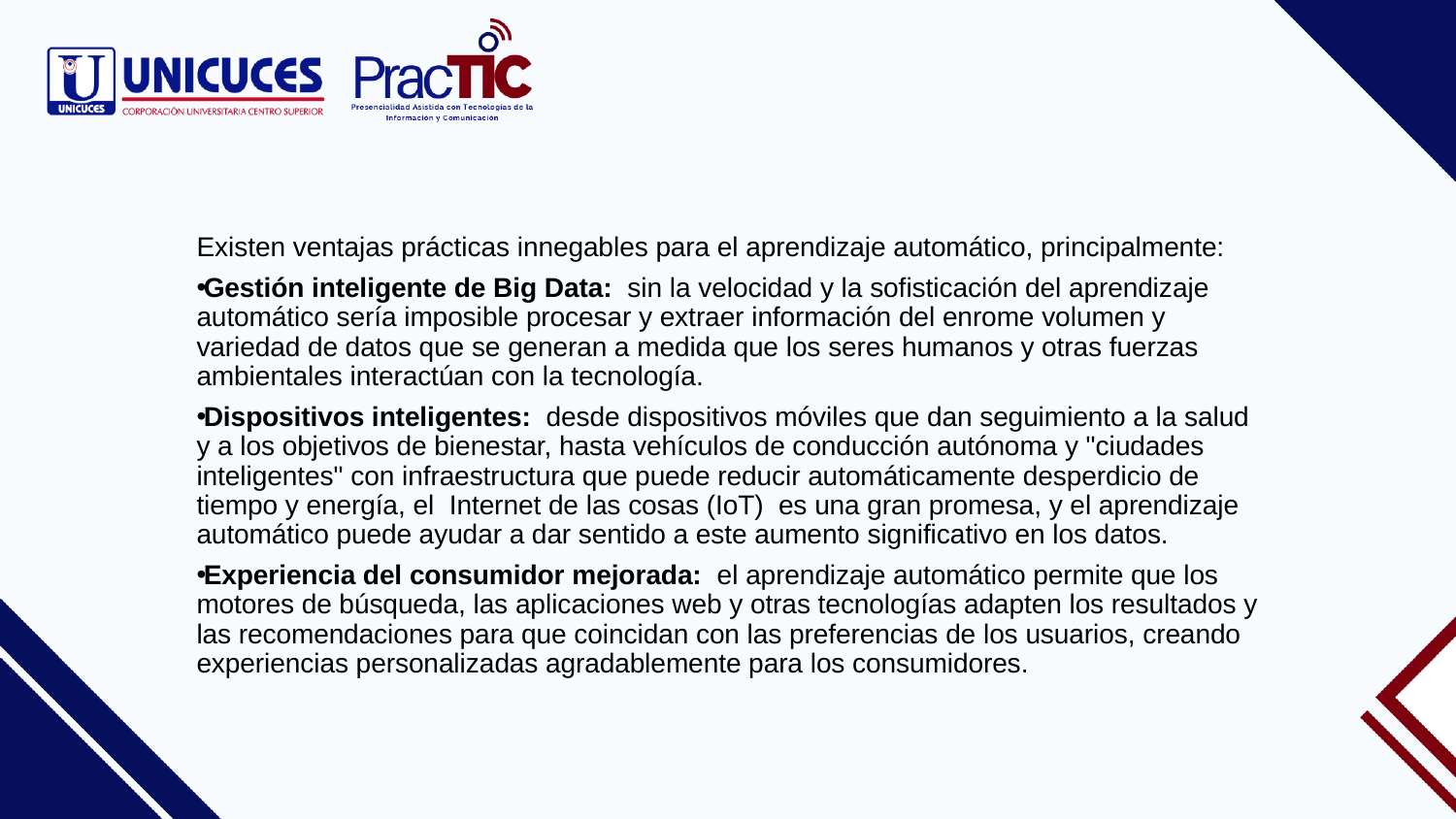

Existen ventajas prácticas innegables para el aprendizaje automático, principalmente:
Gestión inteligente de Big Data:  sin la velocidad y la sofisticación del aprendizaje automático sería imposible procesar y extraer información del enrome volumen y variedad de datos que se generan a medida que los seres humanos y otras fuerzas ambientales interactúan con la tecnología.
Dispositivos inteligentes:  desde dispositivos móviles que dan seguimiento a la salud y a los objetivos de bienestar, hasta vehículos de conducción autónoma y "ciudades inteligentes" con infraestructura que puede reducir automáticamente desperdicio de tiempo y energía, el  Internet de las cosas (IoT)  es una gran promesa, y el aprendizaje automático puede ayudar a dar sentido a este aumento significativo en los datos.
Experiencia del consumidor mejorada:  el aprendizaje automático permite que los motores de búsqueda, las aplicaciones web y otras tecnologías adapten los resultados y las recomendaciones para que coincidan con las preferencias de los usuarios, creando experiencias personalizadas agradablemente para los consumidores.